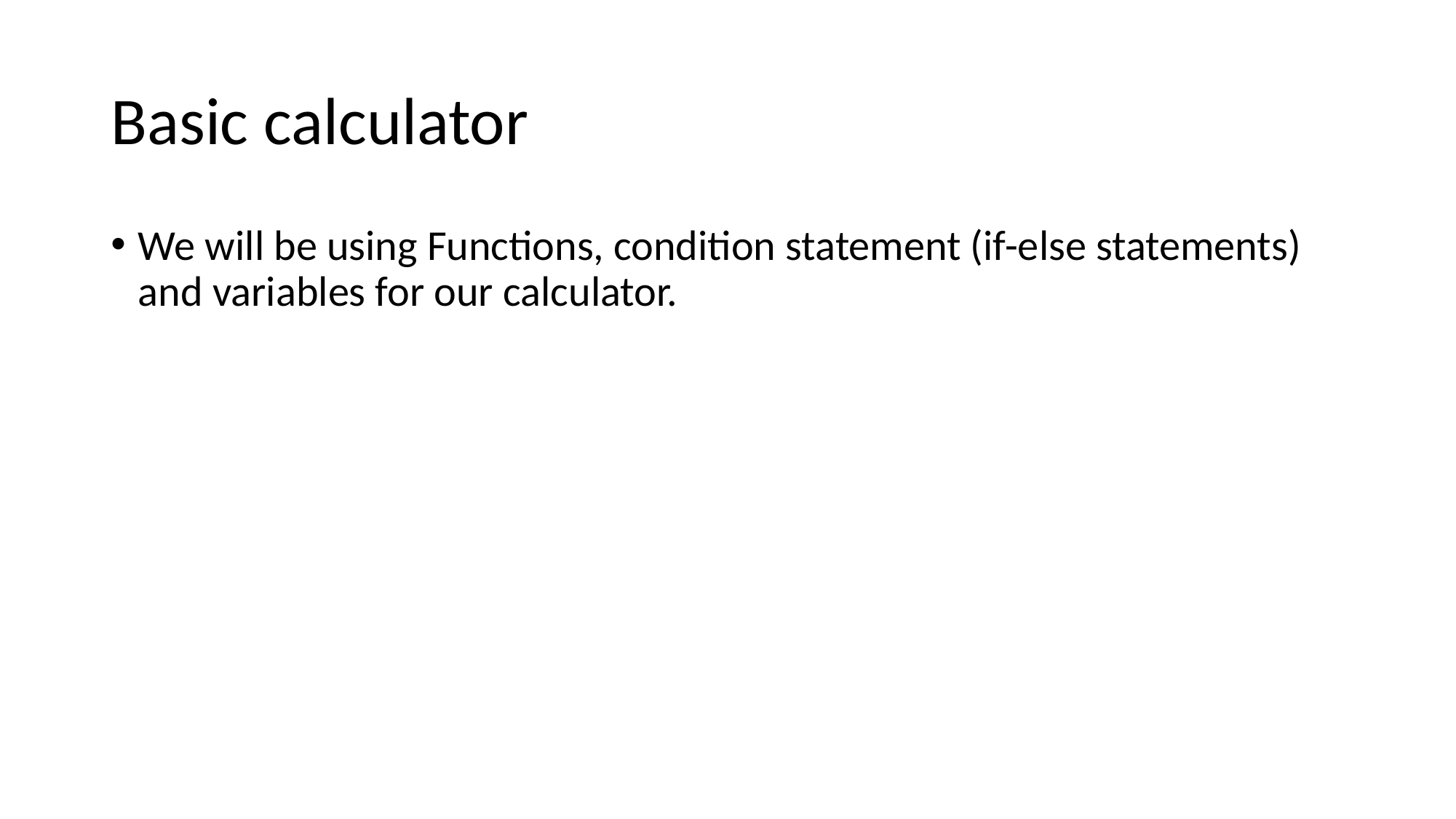

# Basic calculator
We will be using Functions, condition statement (if-else statements) and variables for our calculator.